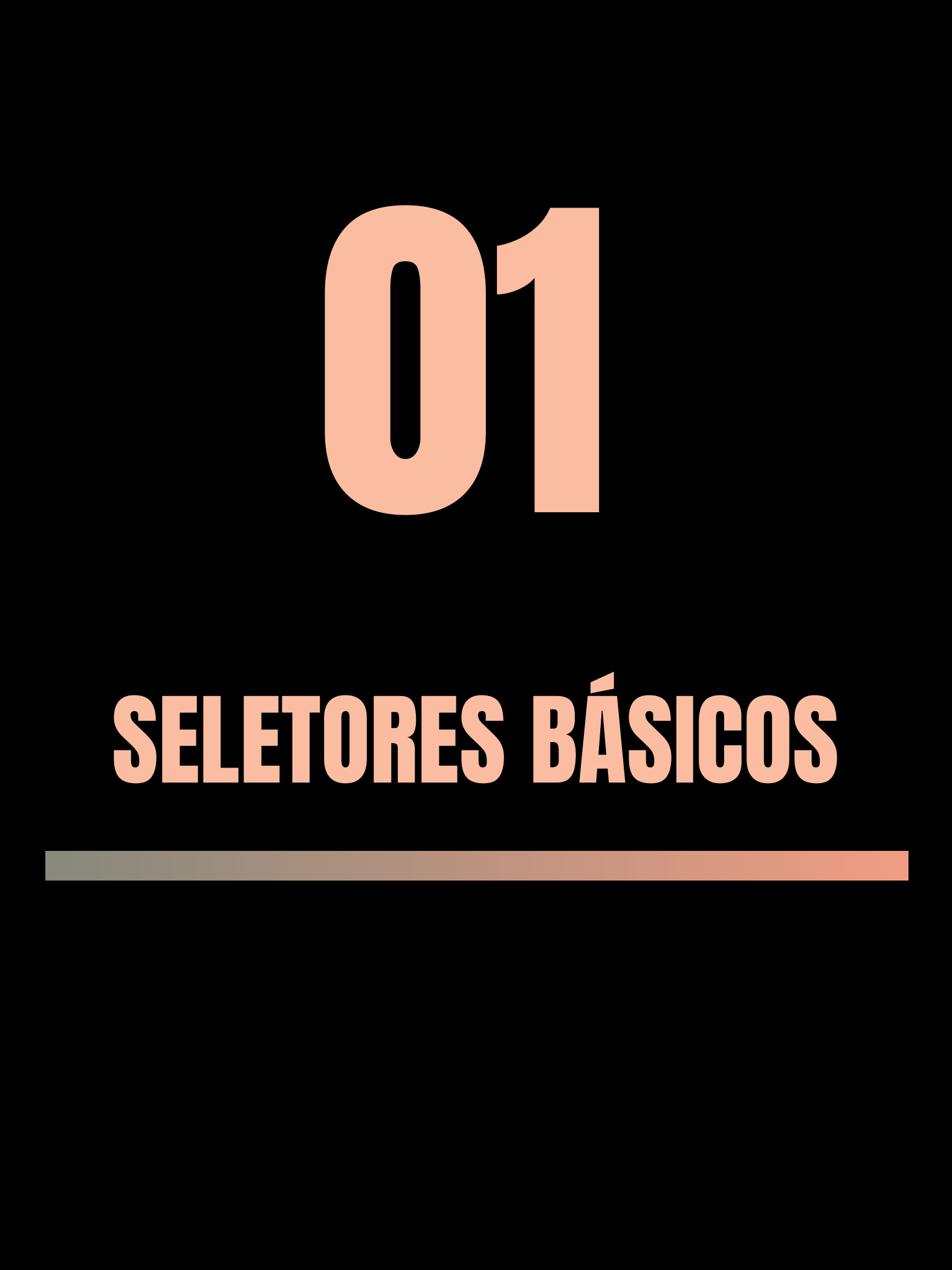

01
SELETORES BÁSICOS

CSS Ronin Seletores - Gabriel Peters
3